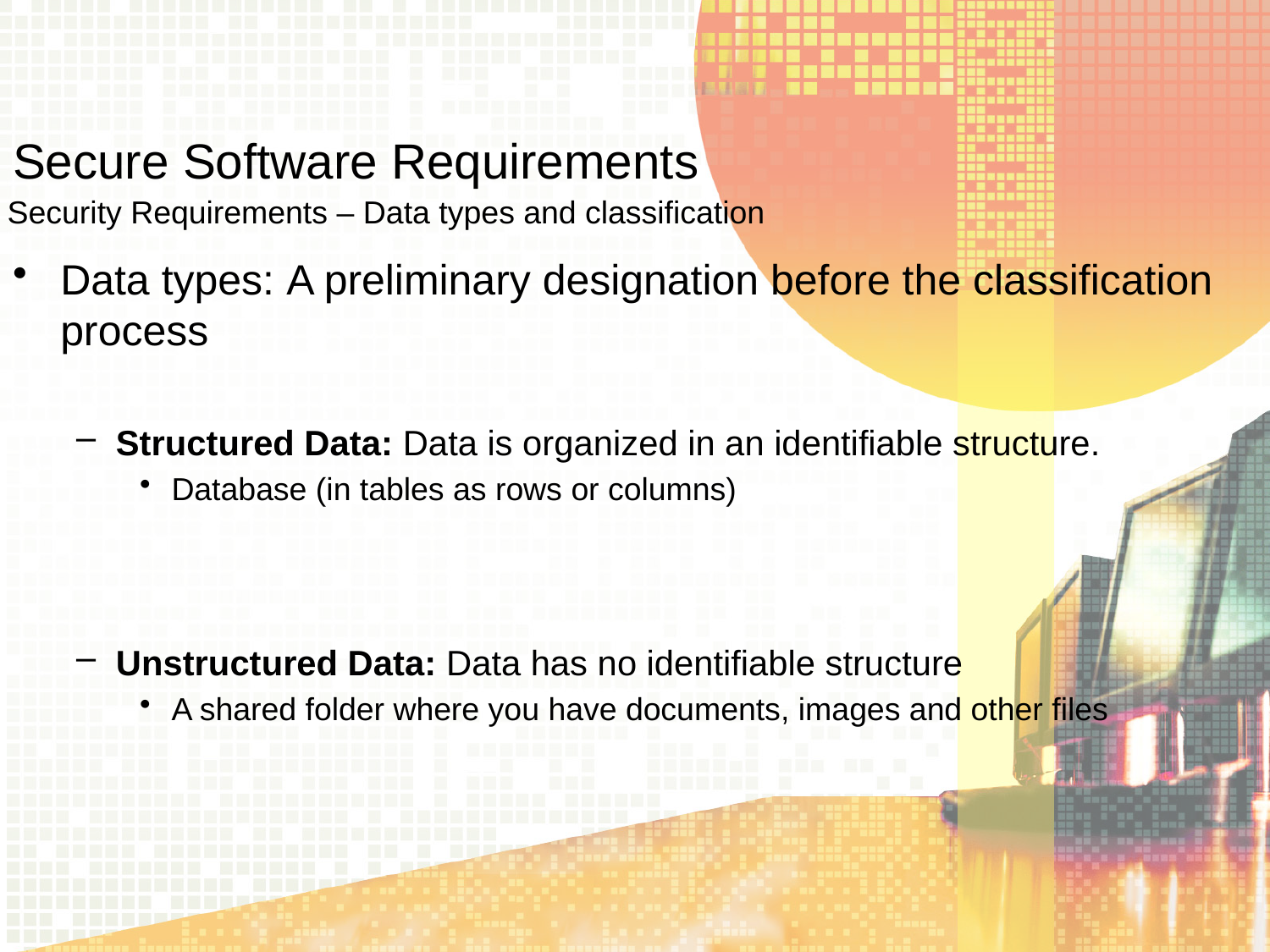

Secure Software Requirements
Security Requirements – Data types and classification
Data types: A preliminary designation before the classification process

Structured Data: Data is organized in an identifiable structure.
Database (in tables as rows or columns)

Unstructured Data: Data has no identifiable structure
A shared folder where you have documents, images and other files